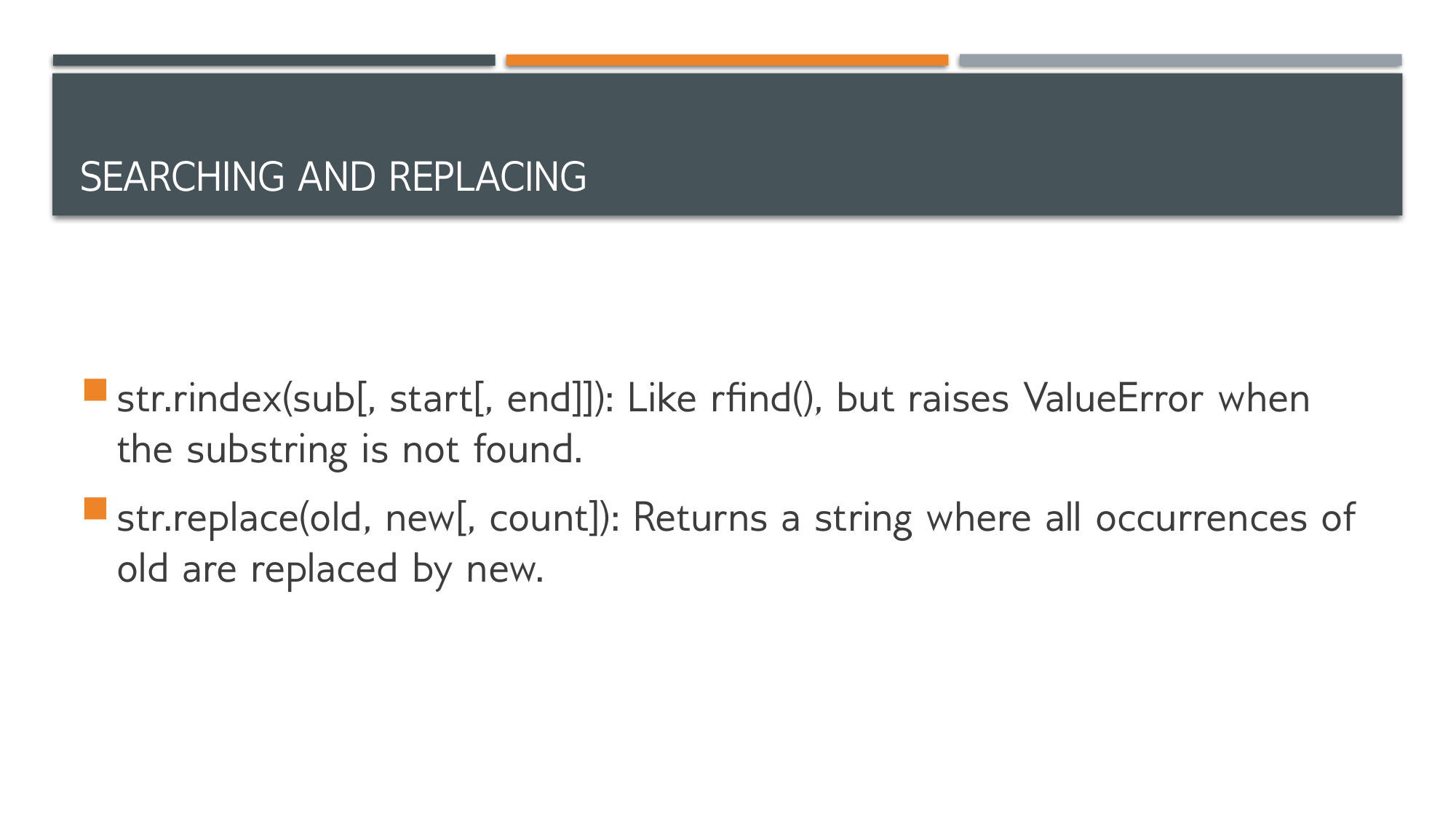

# Searching and Replacing
str.rindex(sub[, start[, end]]): Like rfind(), but raises ValueError when the substring is not found.
str.replace(old, new[, count]): Returns a string where all occurrences of old are replaced by new.